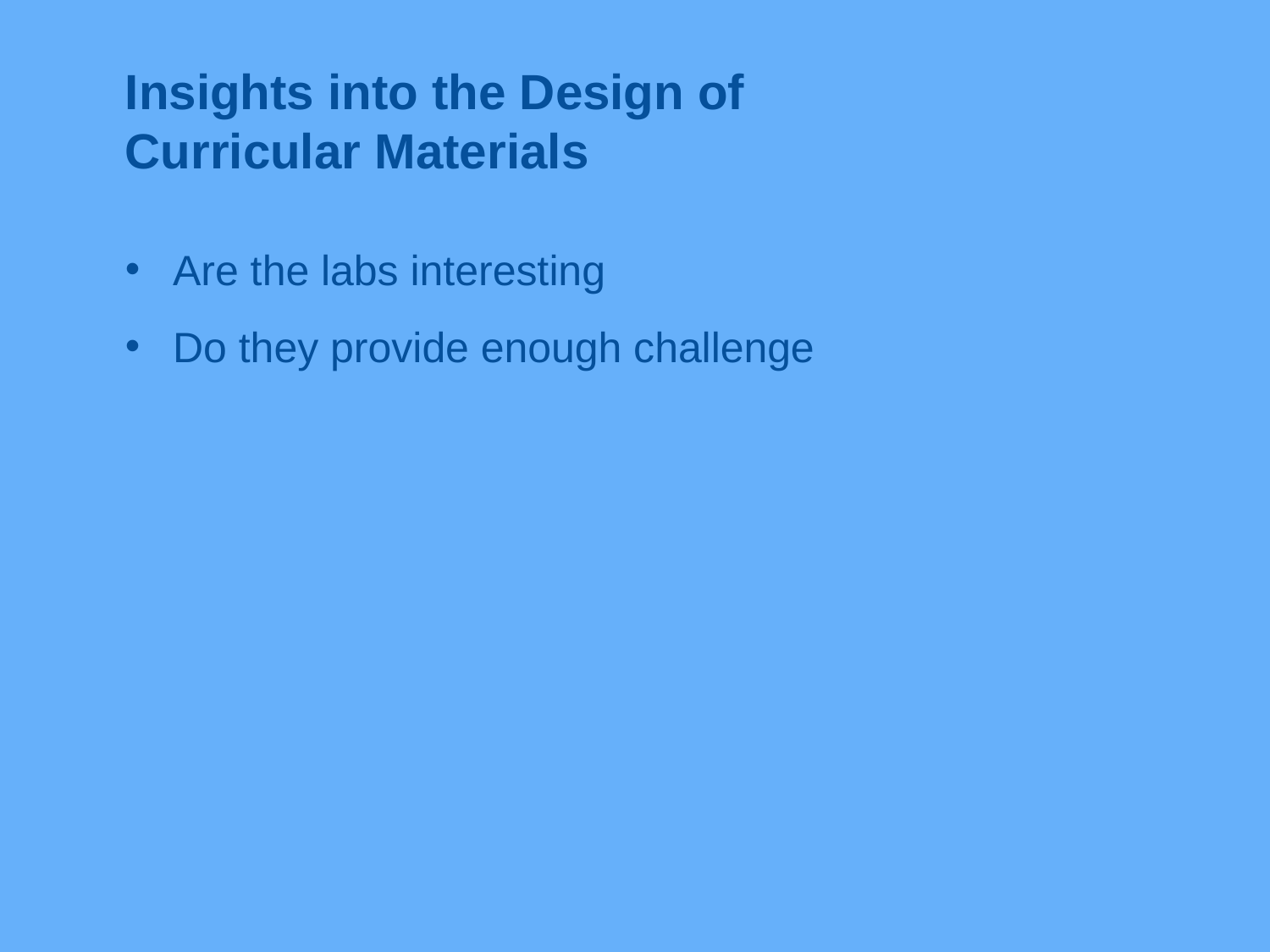

# Insights into the Design of Curricular Materials
Are the labs interesting
Do they provide enough challenge